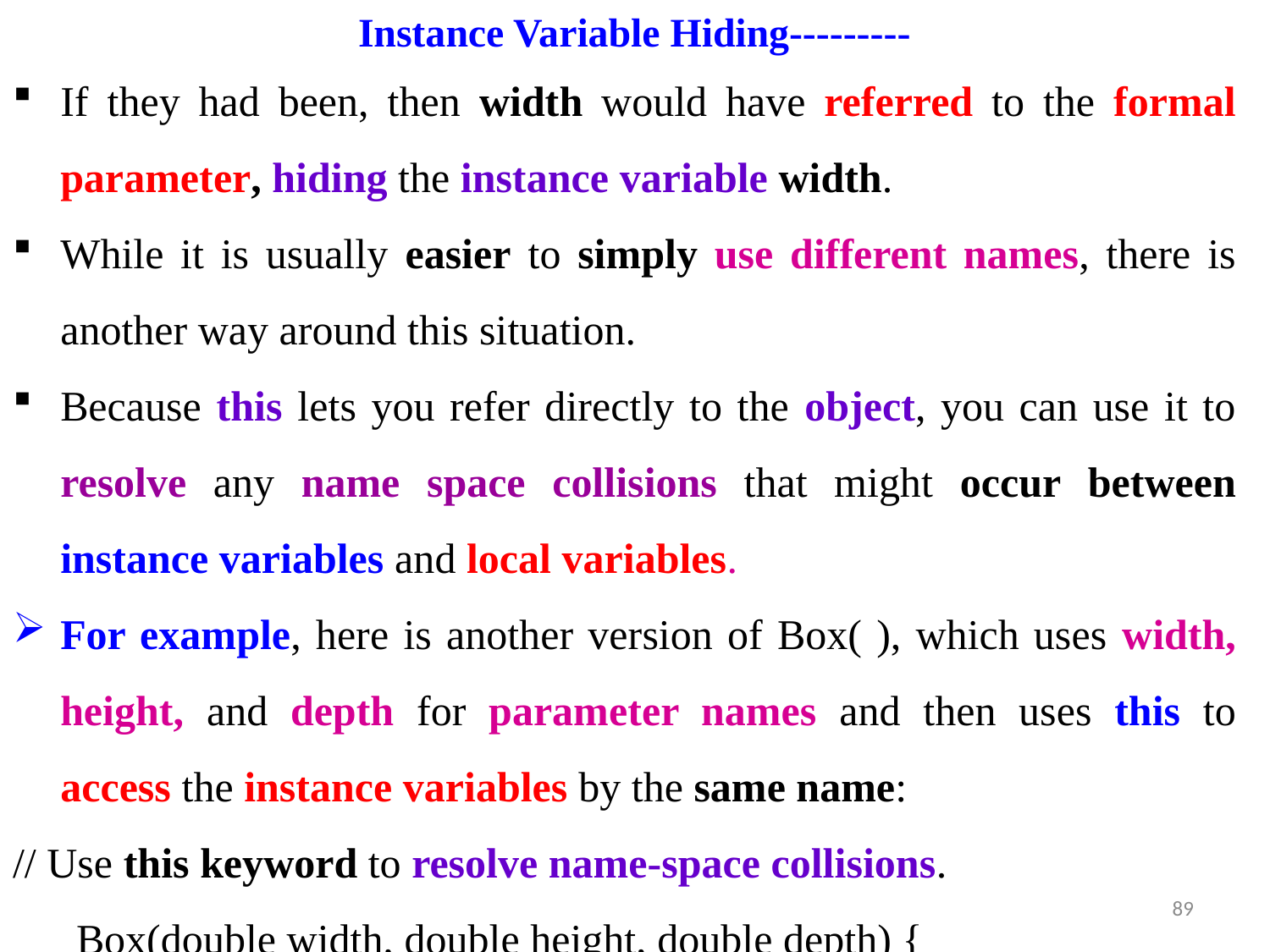

# Instance Variable Hiding---------
If they had been, then width would have referred to the formal parameter, hiding the instance variable width.
While it is usually easier to simply use different names, there is another way around this situation.
Because this lets you refer directly to the object, you can use it to resolve any name space collisions that might occur between instance variables and local variables.
For example, here is another version of Box( ), which uses width, height, and depth for parameter names and then uses this to access the instance variables by the same name:
// Use this keyword to resolve name-space collisions.
Box(double width, double height, double depth) {

89